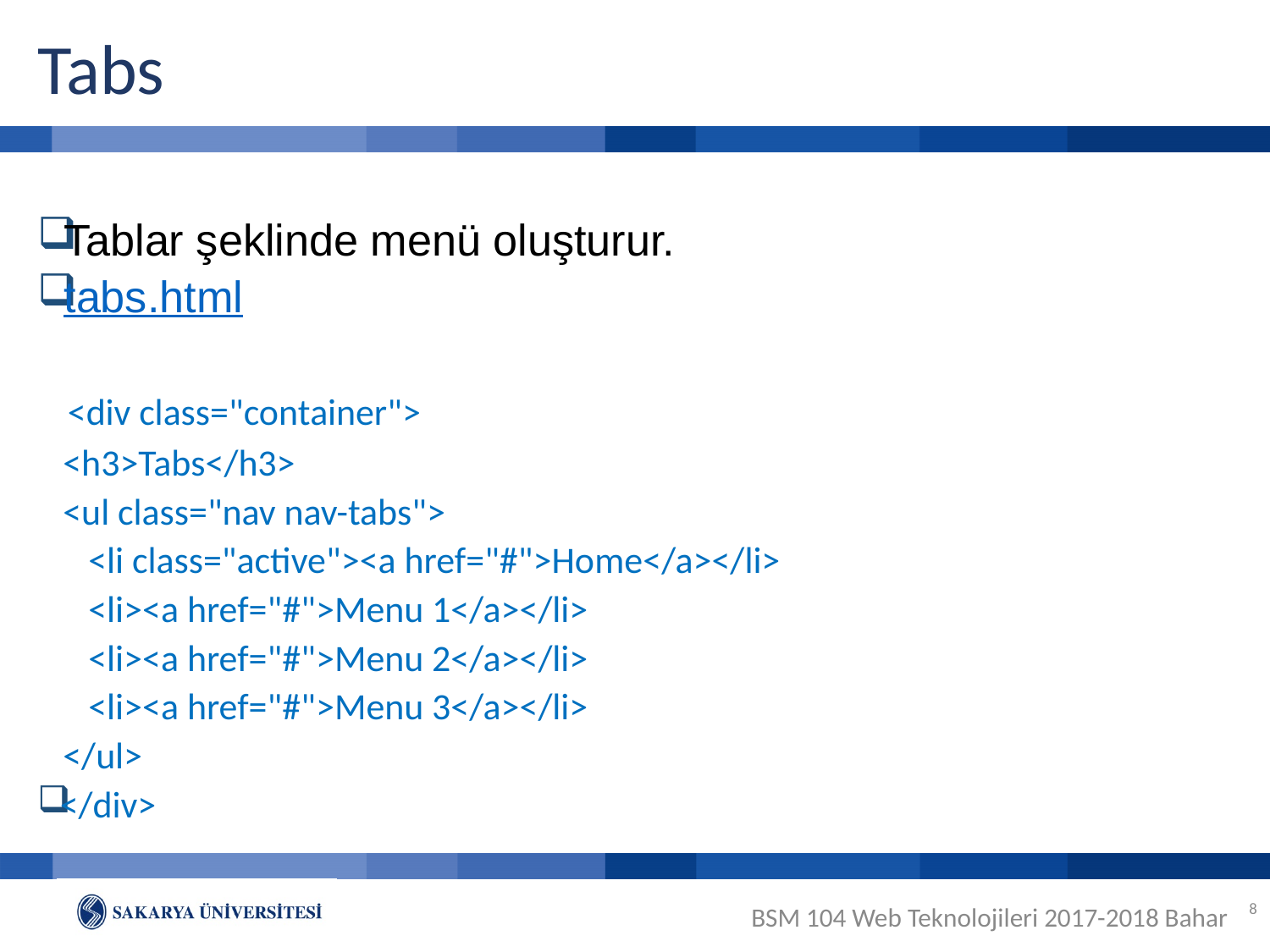

# Tabs

Tablar şeklinde menü oluşturur.
tabs.html

   <div class="container">
   <h3>Tabs</h3>
   <ul class="nav nav-tabs">
      <li class="active"><a href="#">Home</a></li>
      <li><a href="#">Menu 1</a></li>
      <li><a href="#">Menu 2</a></li>
      <li><a href="#">Menu 3</a></li>
   </ul>
</div>
8